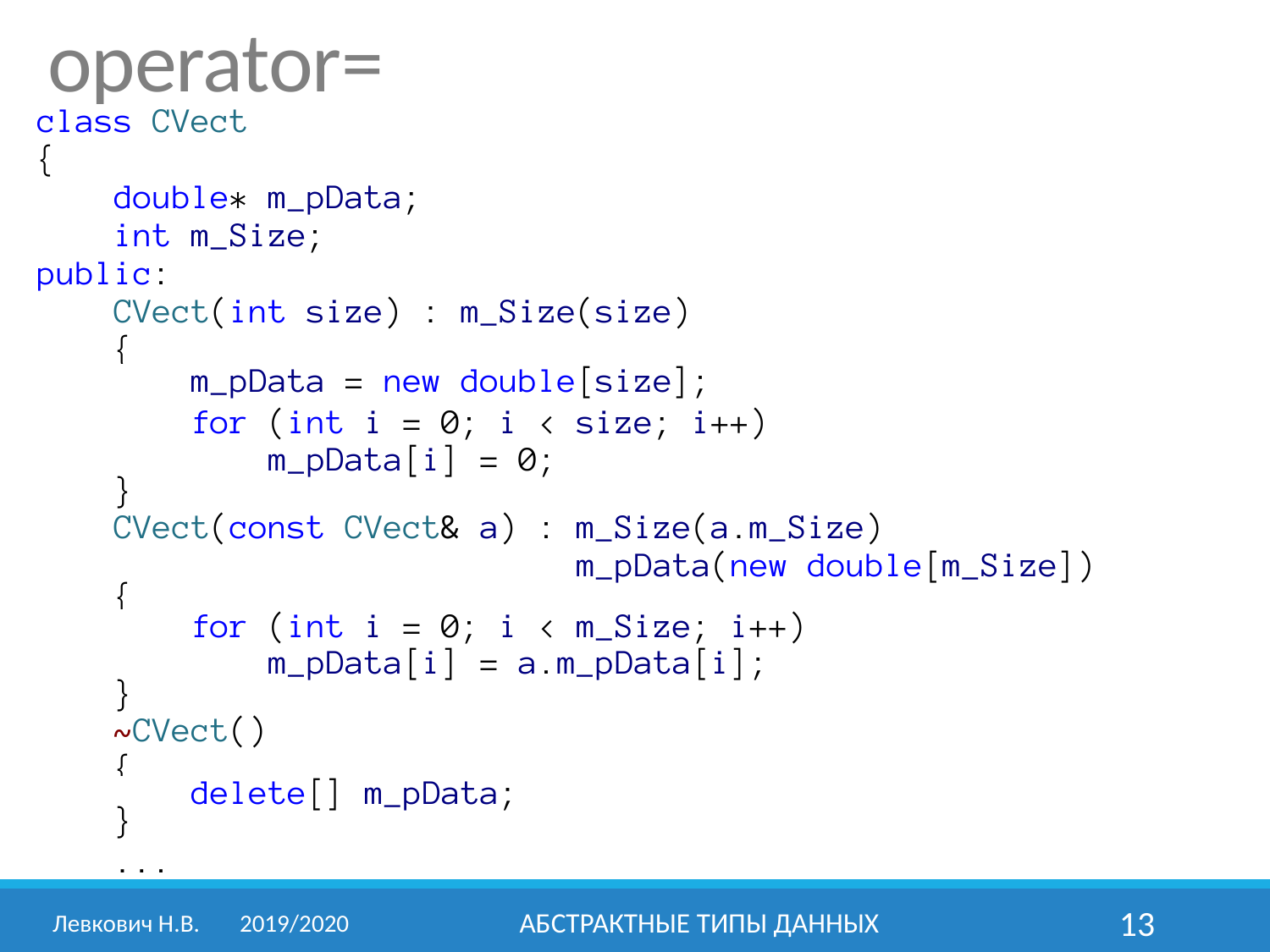

# operator=
class CVect
{
    double* m_pData;
    int m_Size;
public:
    CVect(int size) : m_Size(size)
    {
        m_pData = new double[size];
        for (int i = 0; i < size; i++)
            m_pData[i] = 0;
    }
    CVect(const CVect& a) : m_Size(a.m_Size)
                            m_pData(new double[m_Size])
    {
        for (int i = 0; i < m_Size; i++)
            m_pData[i] = a.m_pData[i];
    }
    ~CVect()
    {
        delete[] m_pData;
    }
    ...
Левкович Н.В.	2019/2020
Абстрактные типы данных
13